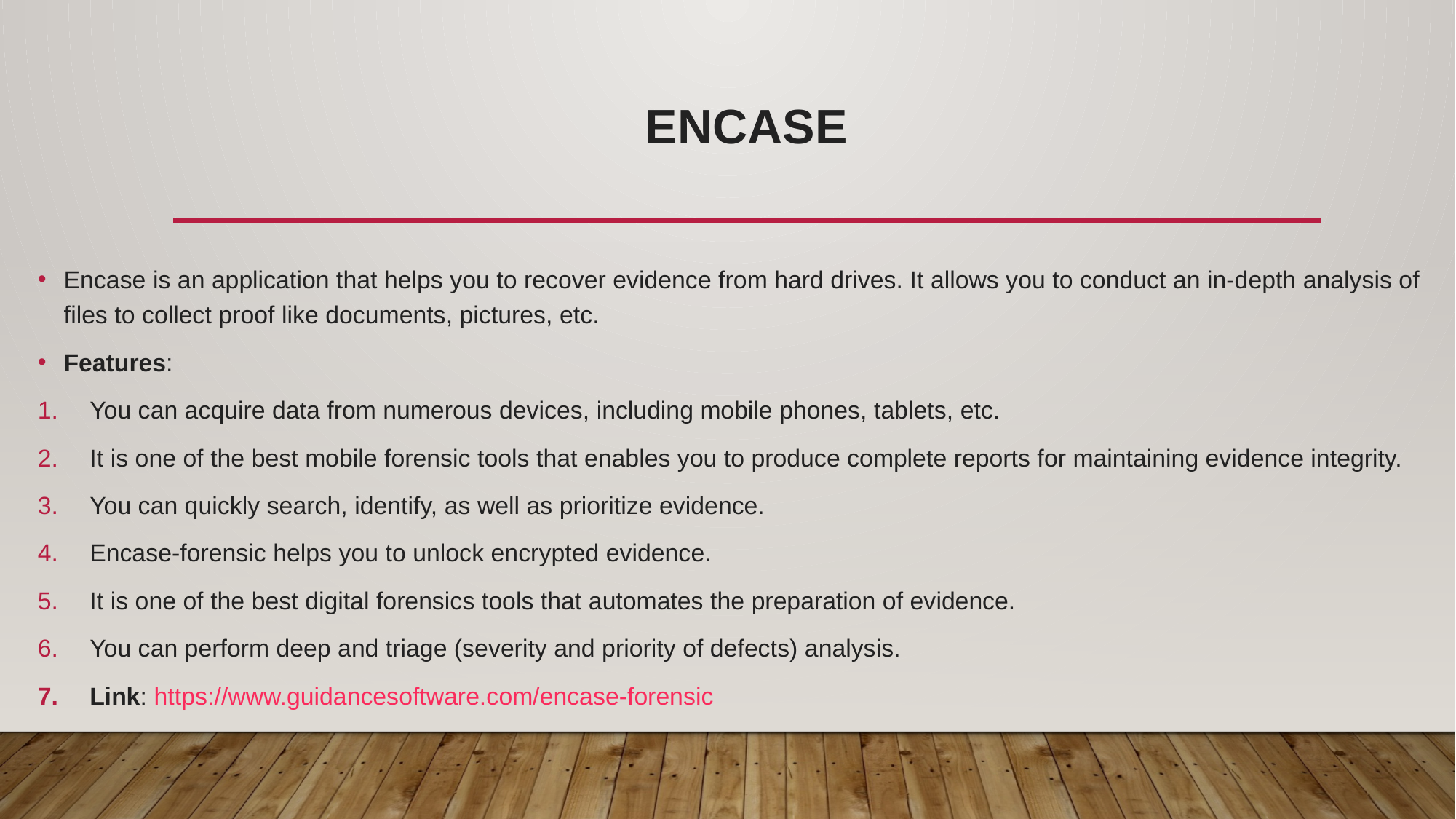

# EnCase
Encase is an application that helps you to recover evidence from hard drives. It allows you to conduct an in-depth analysis of files to collect proof like documents, pictures, etc.
Features:
You can acquire data from numerous devices, including mobile phones, tablets, etc.
It is one of the best mobile forensic tools that enables you to produce complete reports for maintaining evidence integrity.
You can quickly search, identify, as well as prioritize evidence.
Encase-forensic helps you to unlock encrypted evidence.
It is one of the best digital forensics tools that automates the preparation of evidence.
You can perform deep and triage (severity and priority of defects) analysis.
Link: https://www.guidancesoftware.com/encase-forensic